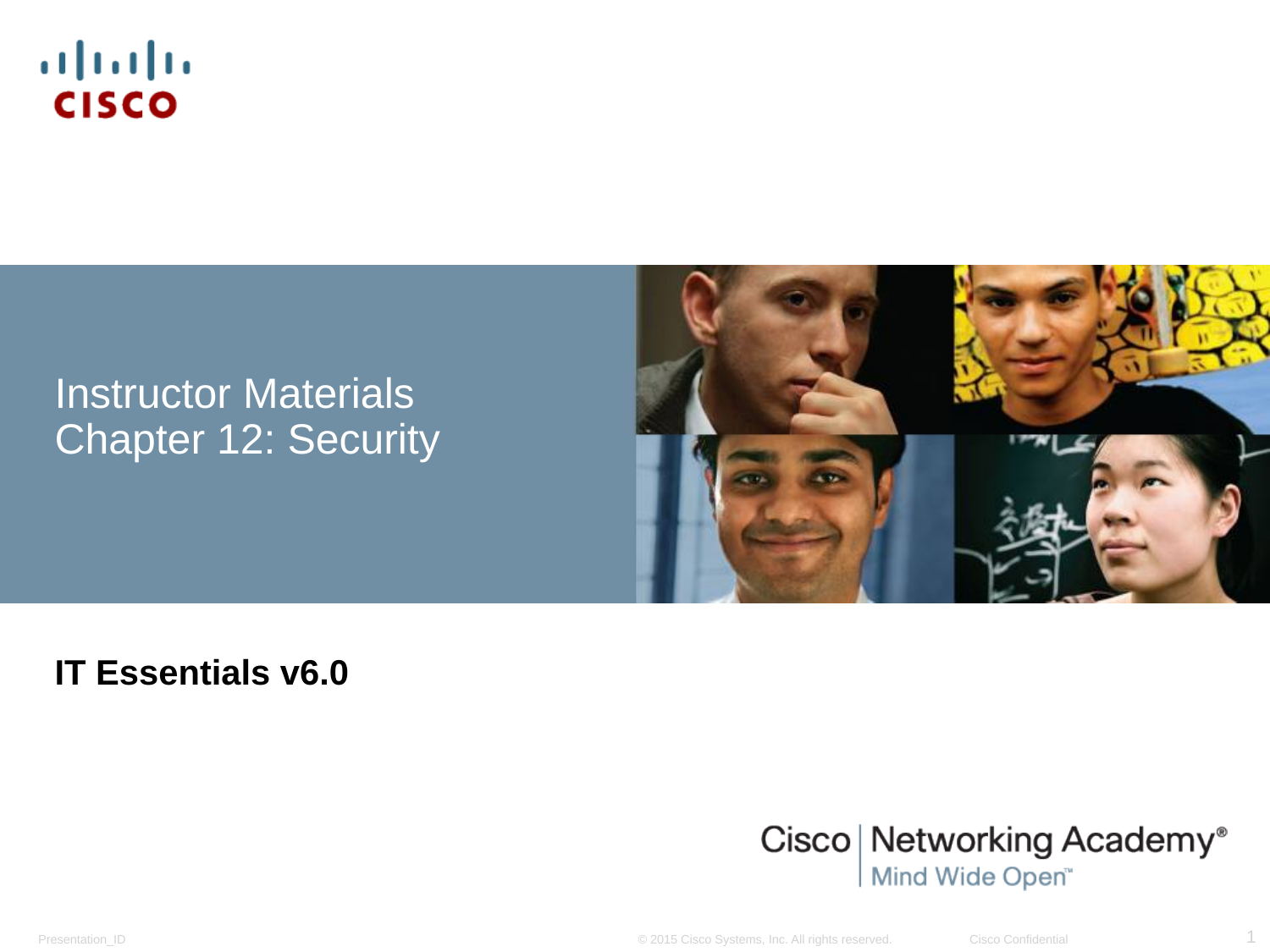

# Instructor Materials Chapter 12: Security
IT Essentials v6.0